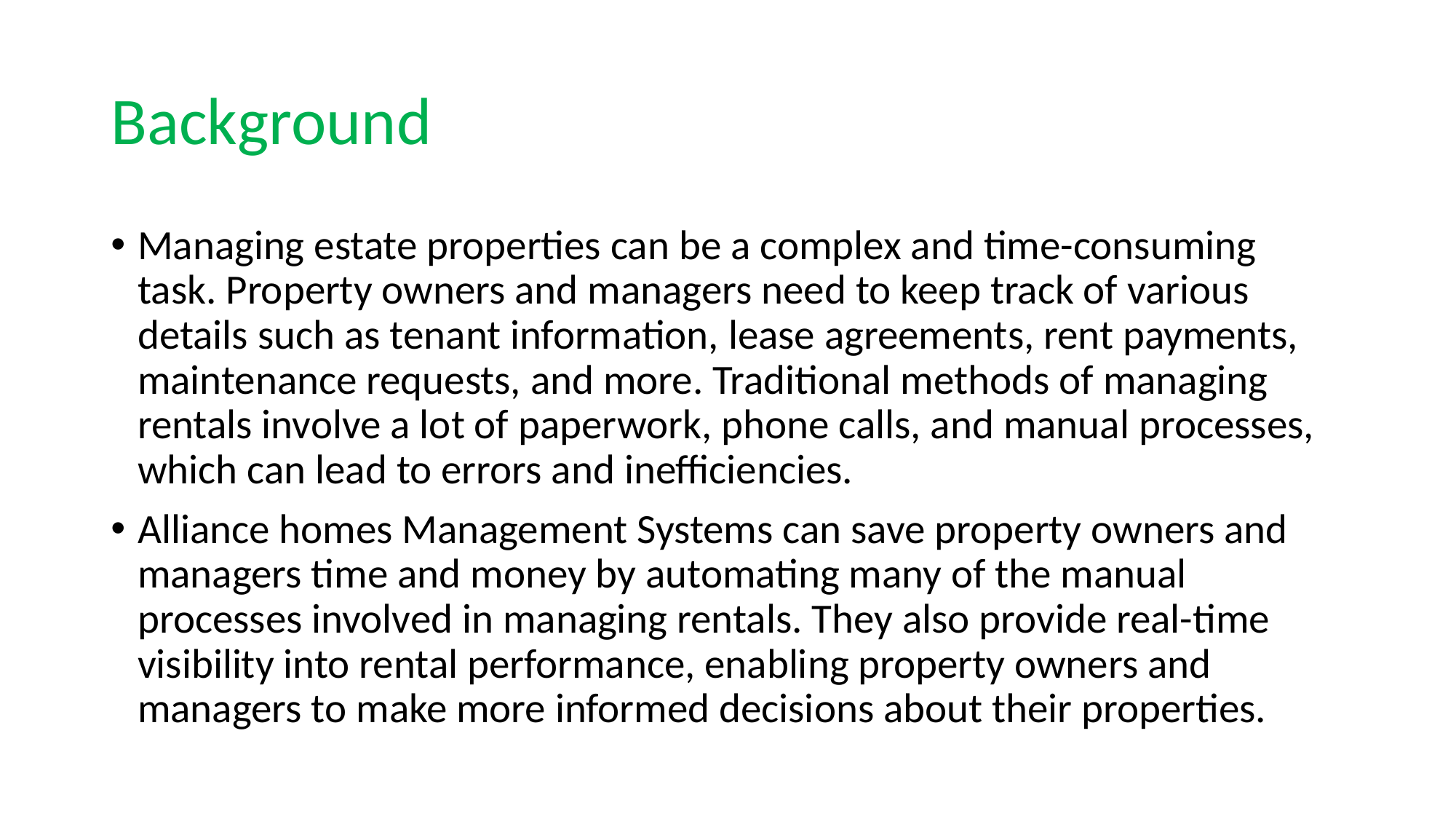

# Background
Managing estate properties can be a complex and time-consuming task. Property owners and managers need to keep track of various details such as tenant information, lease agreements, rent payments, maintenance requests, and more. Traditional methods of managing rentals involve a lot of paperwork, phone calls, and manual processes, which can lead to errors and inefficiencies.
Alliance homes Management Systems can save property owners and managers time and money by automating many of the manual processes involved in managing rentals. They also provide real-time visibility into rental performance, enabling property owners and managers to make more informed decisions about their properties.